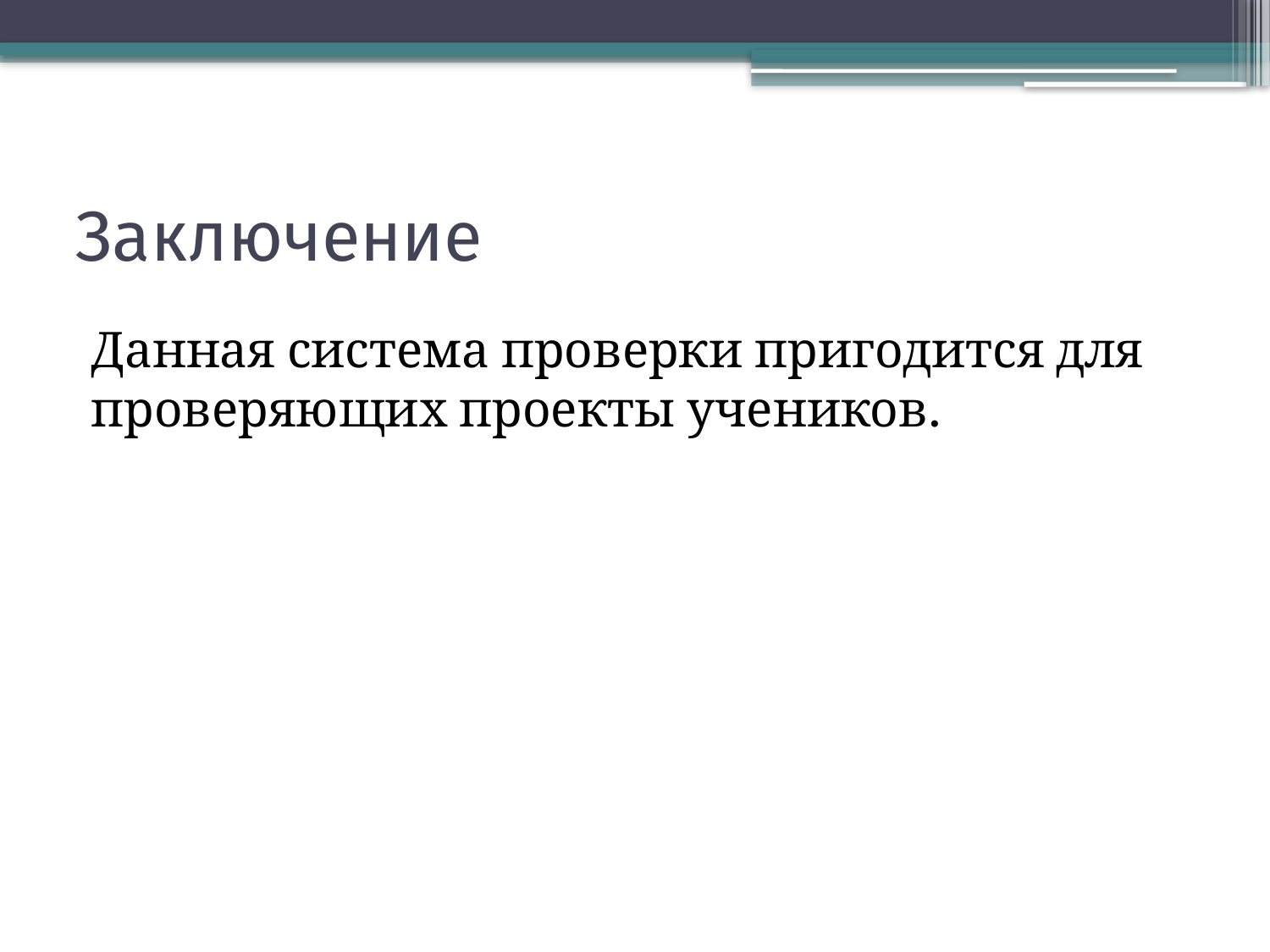

# Заключение
Данная система проверки пригодится для проверяющих проекты учеников.